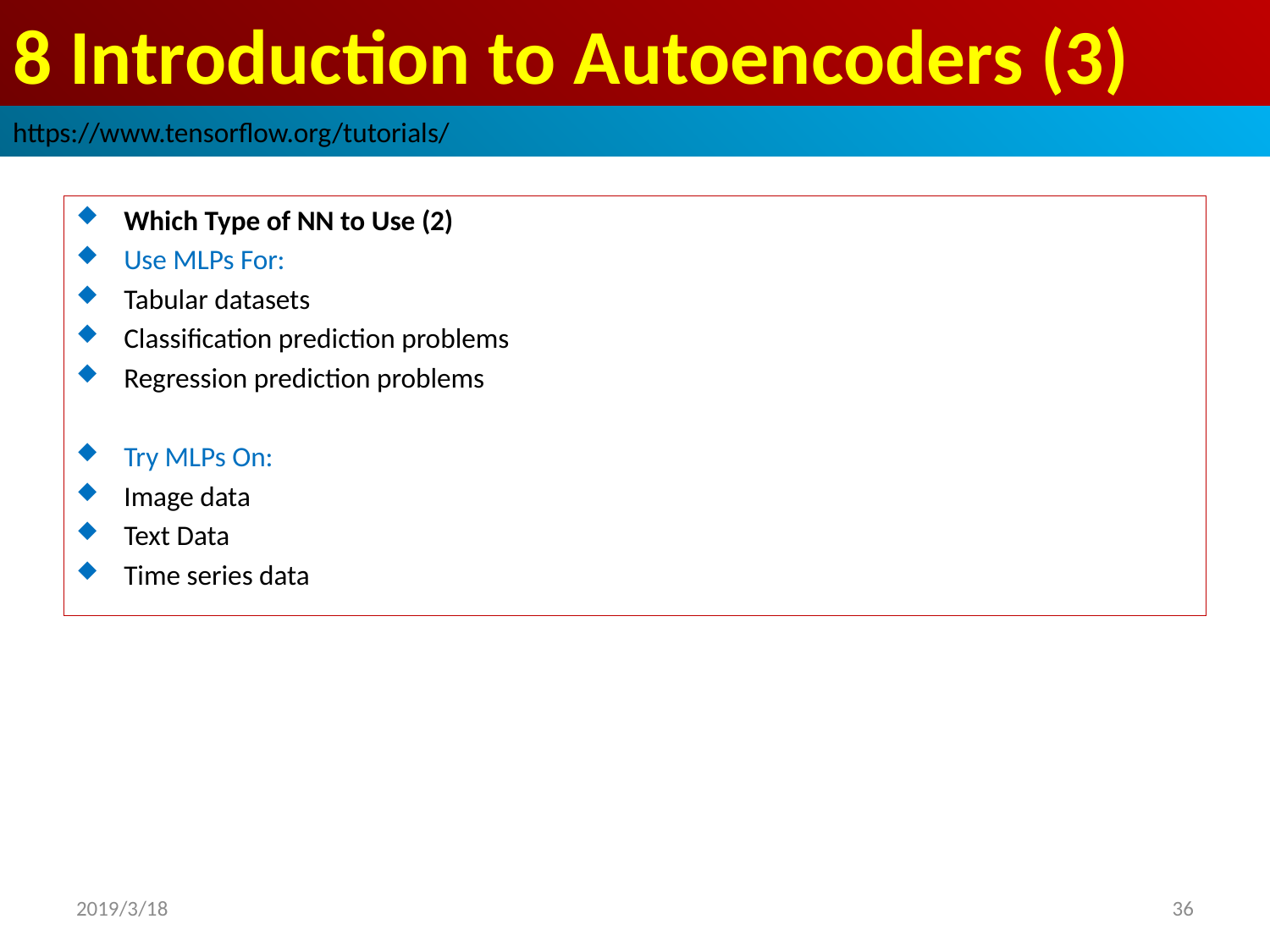

# 8 Introduction to Autoencoders (3)
https://www.tensorflow.org/tutorials/
Which Type of NN to Use (2)
Use MLPs For:
Tabular datasets
Classification prediction problems
Regression prediction problems

Try MLPs On:
Image data
Text Data
Time series data

2019/3/18
36